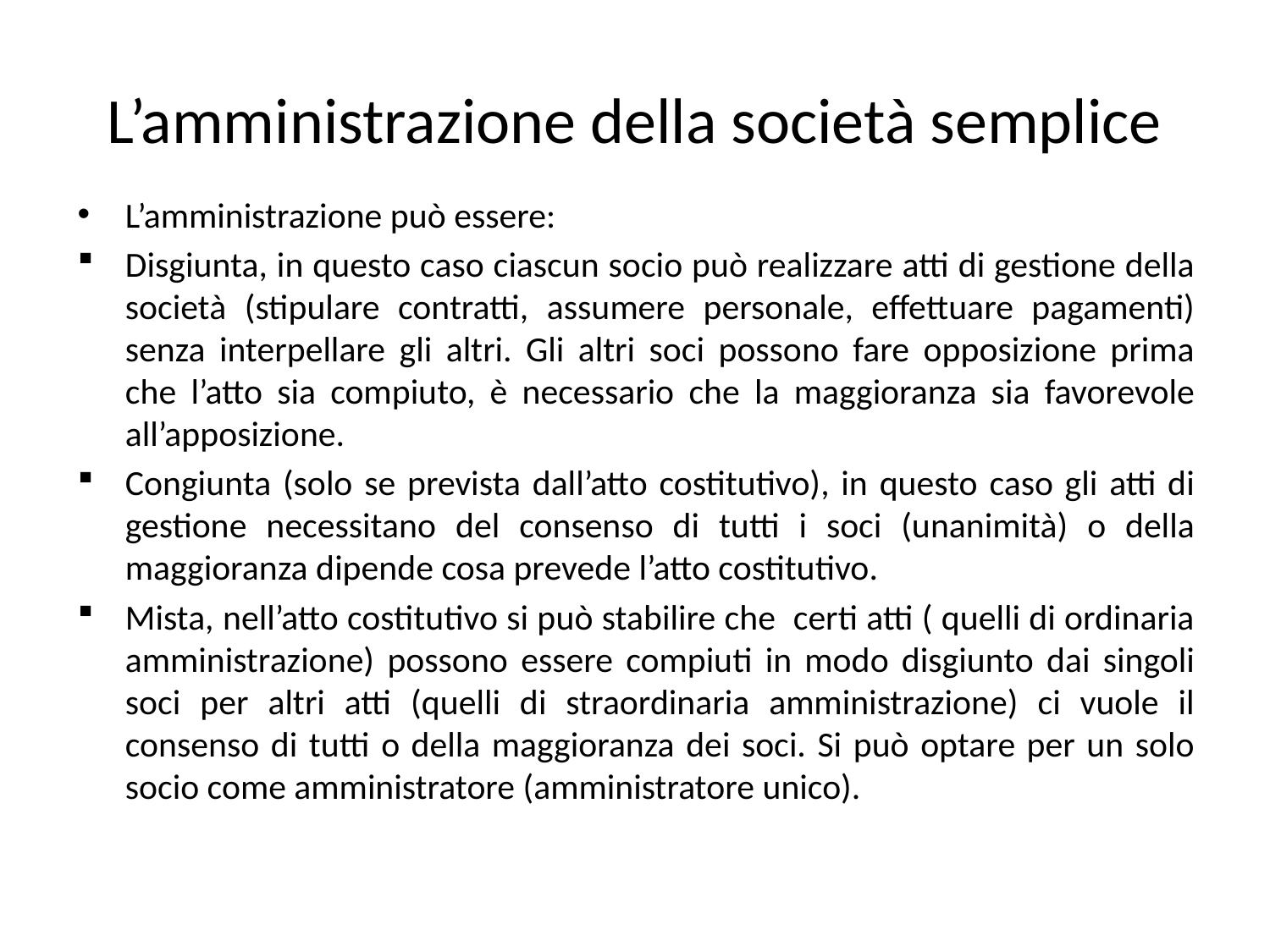

# L’amministrazione della società semplice
L’amministrazione può essere:
Disgiunta, in questo caso ciascun socio può realizzare atti di gestione della società (stipulare contratti, assumere personale, effettuare pagamenti) senza interpellare gli altri. Gli altri soci possono fare opposizione prima che l’atto sia compiuto, è necessario che la maggioranza sia favorevole all’apposizione.
Congiunta (solo se prevista dall’atto costitutivo), in questo caso gli atti di gestione necessitano del consenso di tutti i soci (unanimità) o della maggioranza dipende cosa prevede l’atto costitutivo.
Mista, nell’atto costitutivo si può stabilire che  certi atti ( quelli di ordinaria amministrazione) possono essere compiuti in modo disgiunto dai singoli soci per altri atti (quelli di straordinaria amministrazione) ci vuole il consenso di tutti o della maggioranza dei soci. Si può optare per un solo socio come amministratore (amministratore unico).